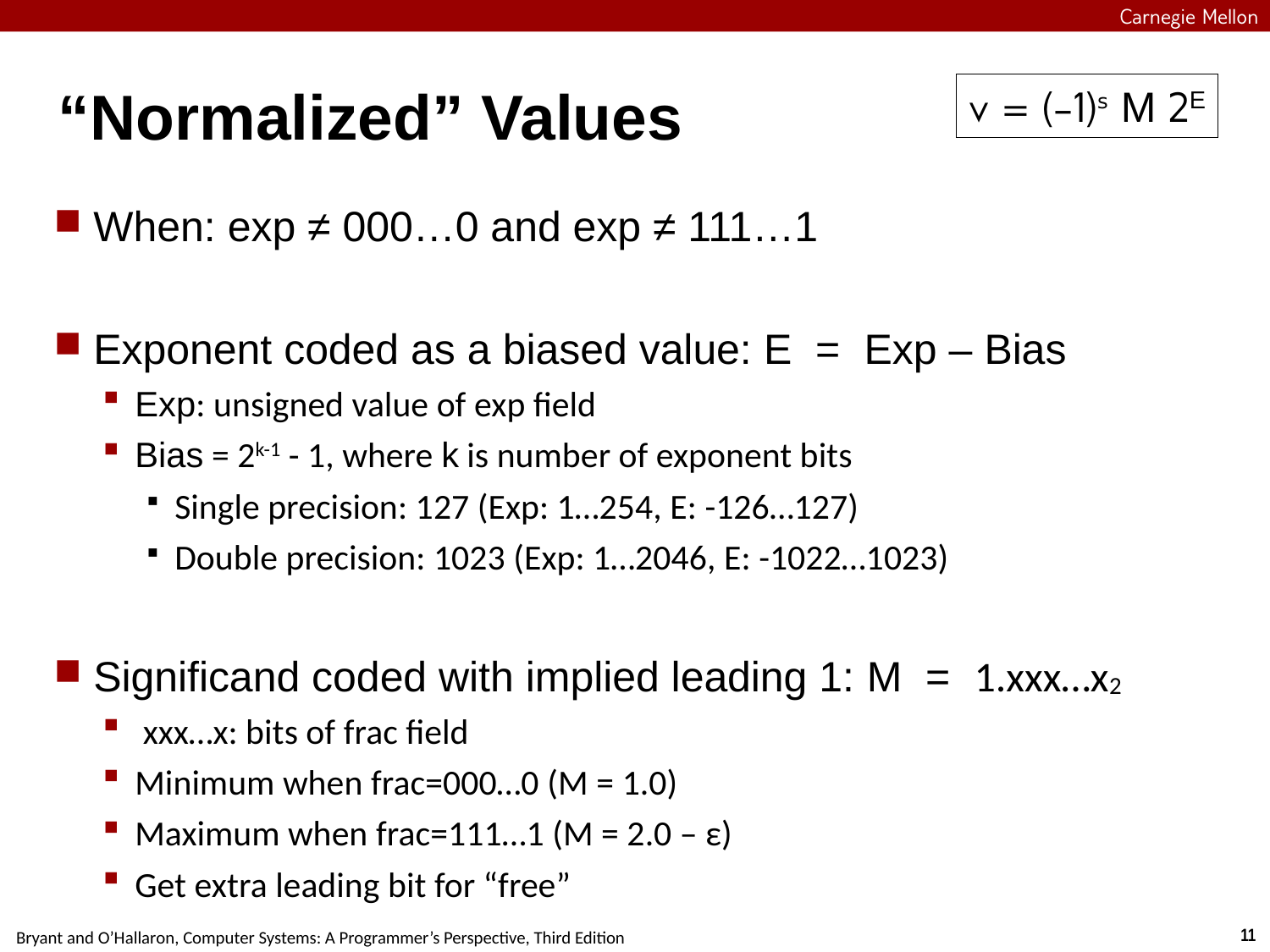

Carnegie Mellon
# “Normalized” Values
v = (–1)s M 2E
When: exp ≠ 000…0 and exp ≠ 111…1

Exponent coded as a biased value: E  =  Exp – Bias
Exp: unsigned value of exp field
Bias = 2k-1 - 1, where k is number of exponent bits
Single precision: 127 (Exp: 1…254, E: -126…127)
Double precision: 1023 (Exp: 1…2046, E: -1022…1023)

Significand coded with implied leading 1: M  =  1.xxx…x2
 xxx…x: bits of frac field
Minimum when frac=000…0 (M = 1.0)
Maximum when frac=111…1 (M = 2.0 – ε)
Get extra leading bit for “free”